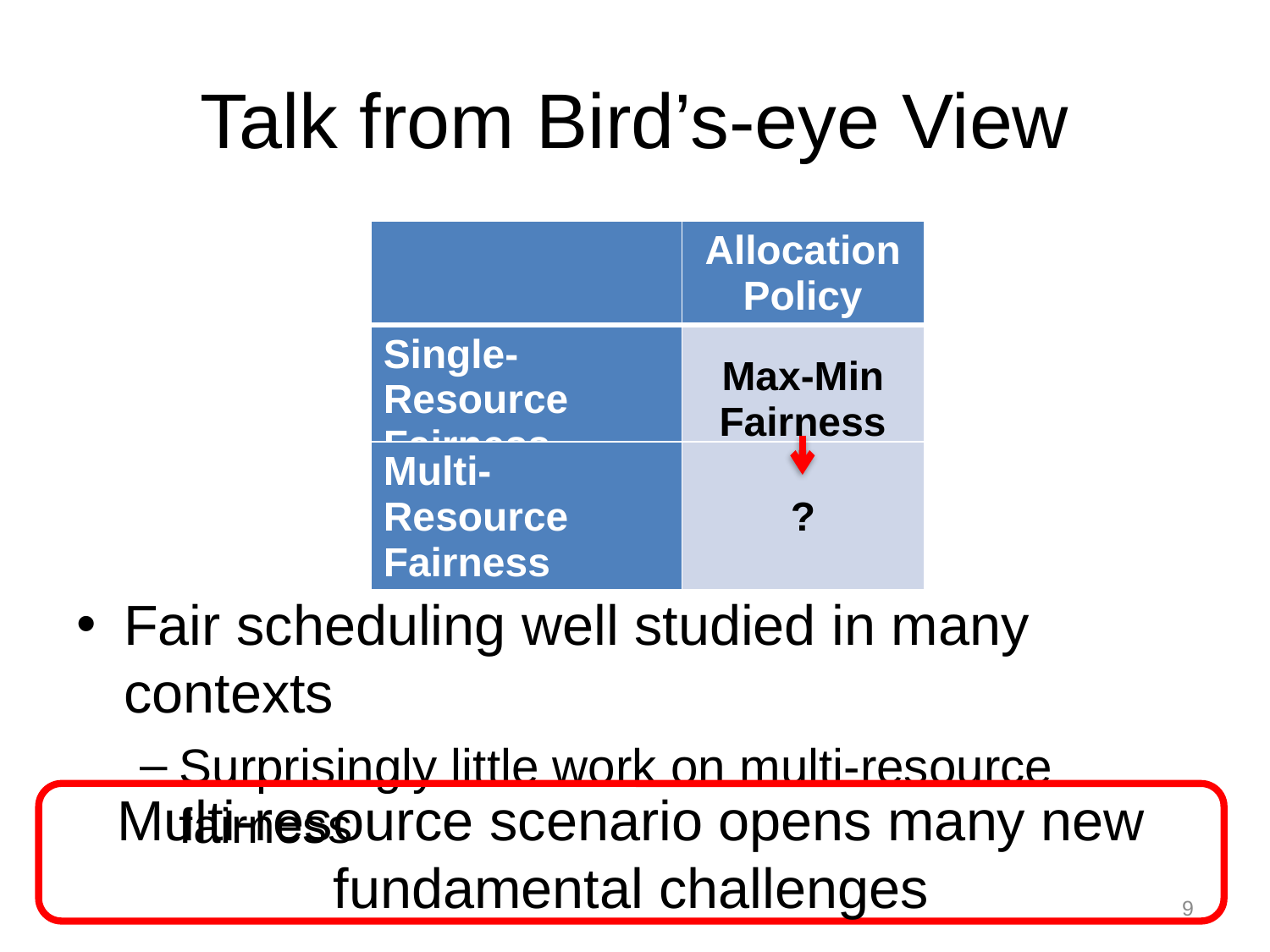

# Talk from Bird’s-eye View
|  | Allocation Policy |
| --- | --- |
| Single-Resource Fairness | Max-Min Fairness |

Fair scheduling well studied in many contexts
Surprisingly little work on multi-resource fairness

| Multi-Resource Fairness | ? |
| --- | --- |
Multi-resource scenario opens many new fundamental challenges
9